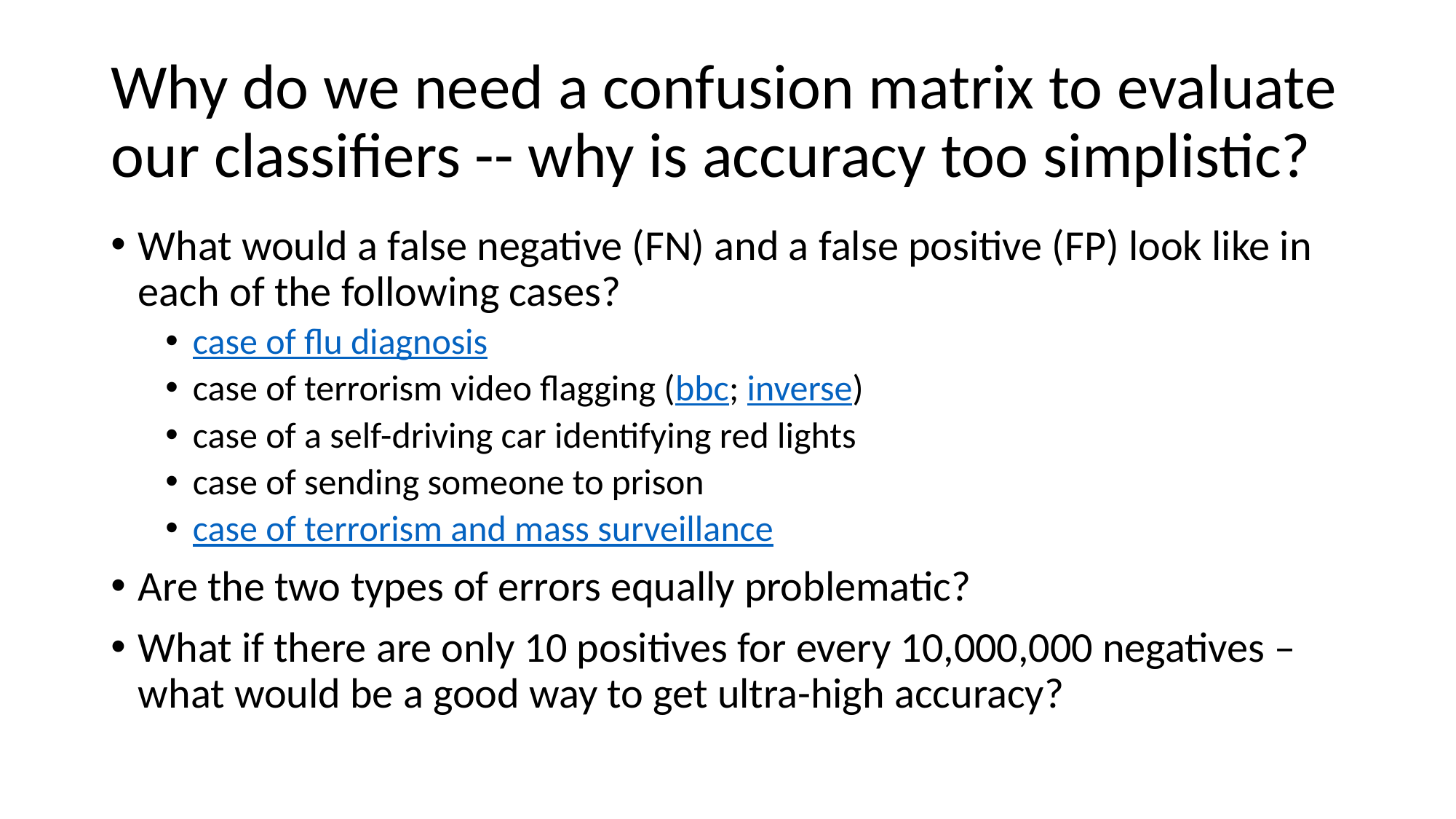

# Why do we need a confusion matrix to evaluate our classifiers -- why is accuracy too simplistic?
What would a false negative (FN) and a false positive (FP) look like in each of the following cases?
case of flu diagnosis
case of terrorism video flagging (bbc; inverse)
case of a self-driving car identifying red lights
case of sending someone to prison
case of terrorism and mass surveillance
Are the two types of errors equally problematic?
What if there are only 10 positives for every 10,000,000 negatives – what would be a good way to get ultra-high accuracy?